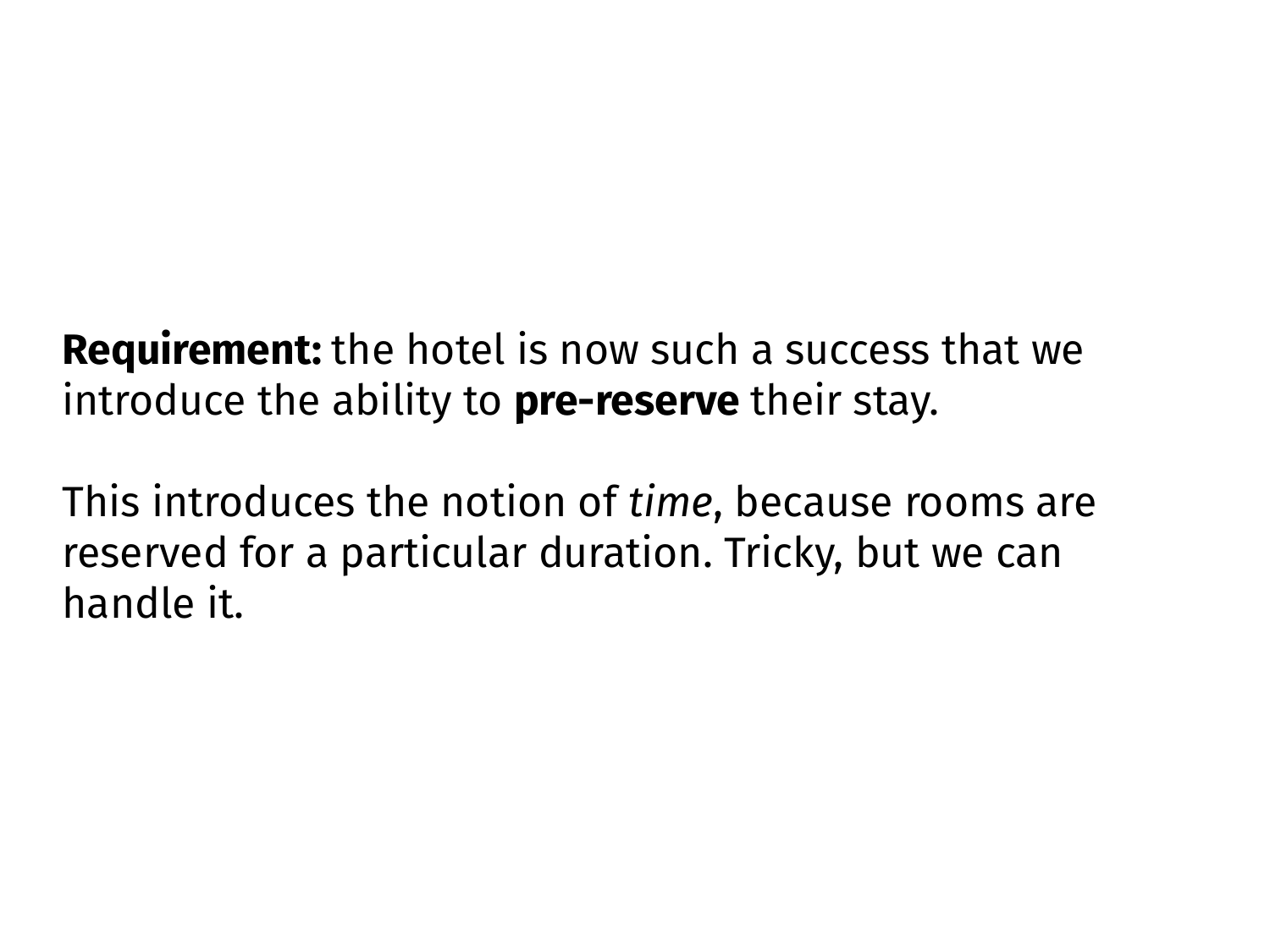

Requirement: the hotel is now such a success that we introduce the ability to pre-reserve their stay.

This introduces the notion of time, because rooms are reserved for a particular duration. Tricky, but we can handle it.